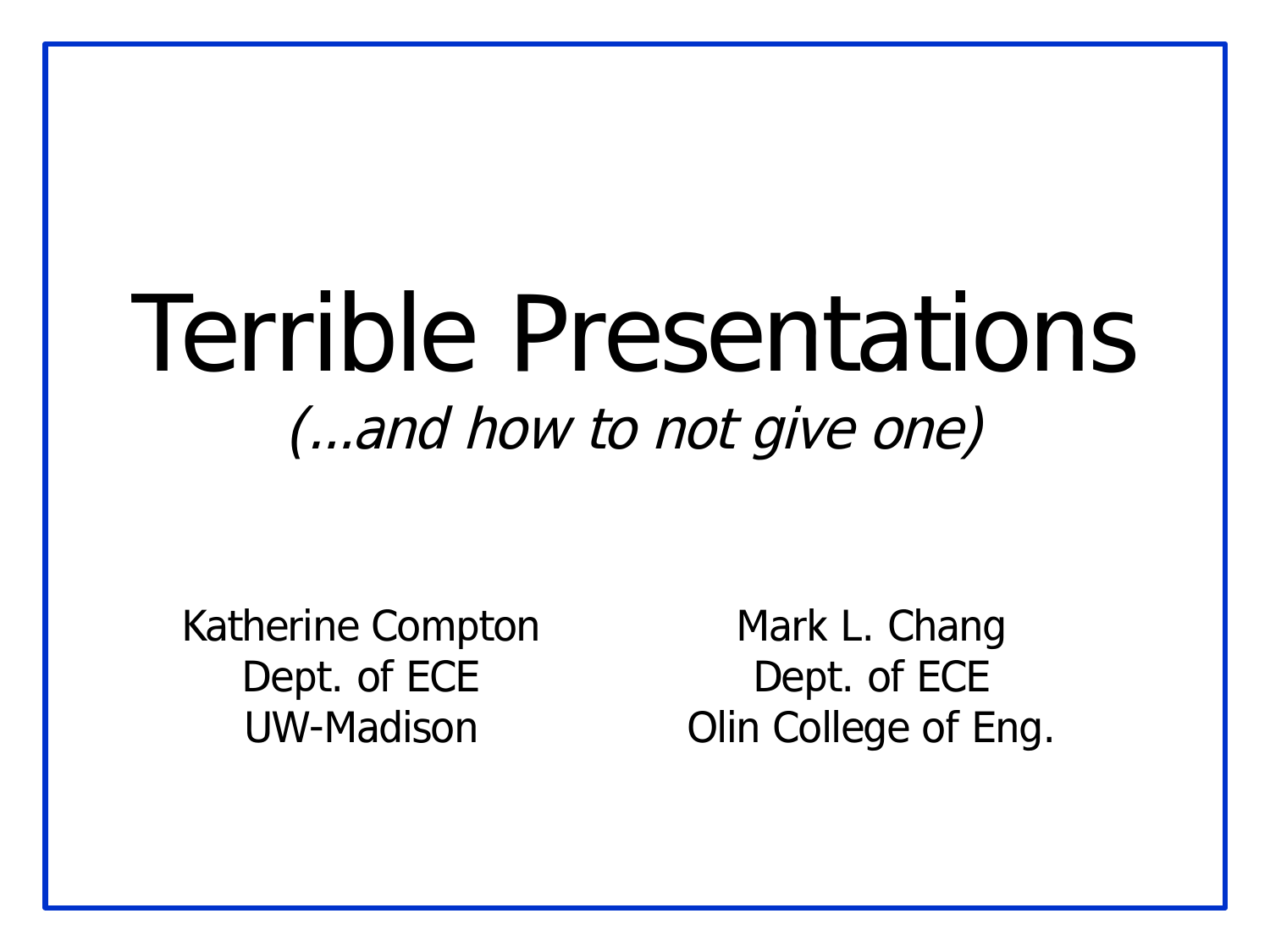

# Terrible Presentations (…and how to not give one)
Katherine Compton
Dept. of ECE
UW-Madison
Mark L. Chang
Dept. of ECE
Olin College of Eng.